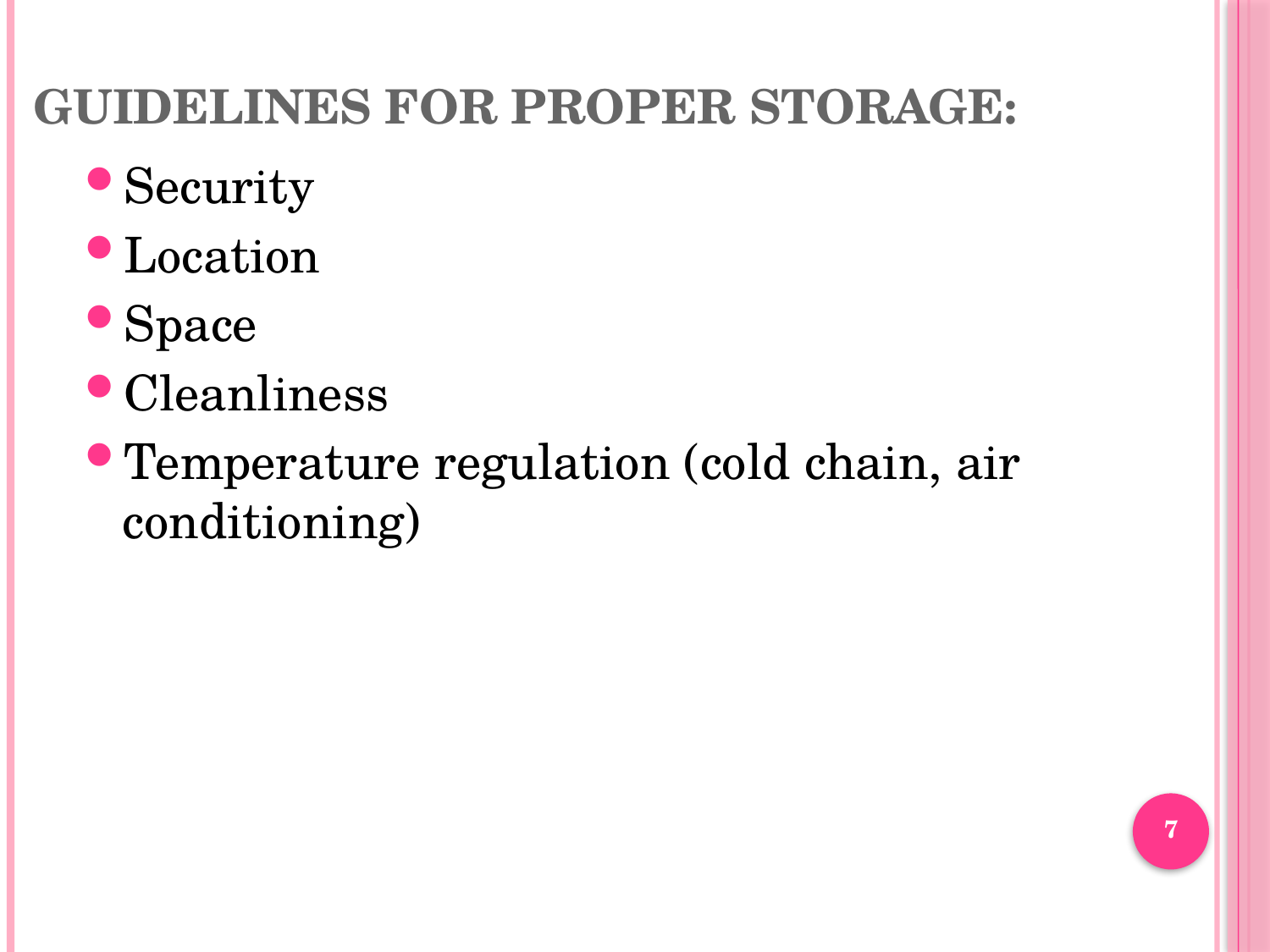

# Guidelines For Proper Storage:
Security
Location
Space
Cleanliness
Temperature regulation (cold chain, air conditioning)
7